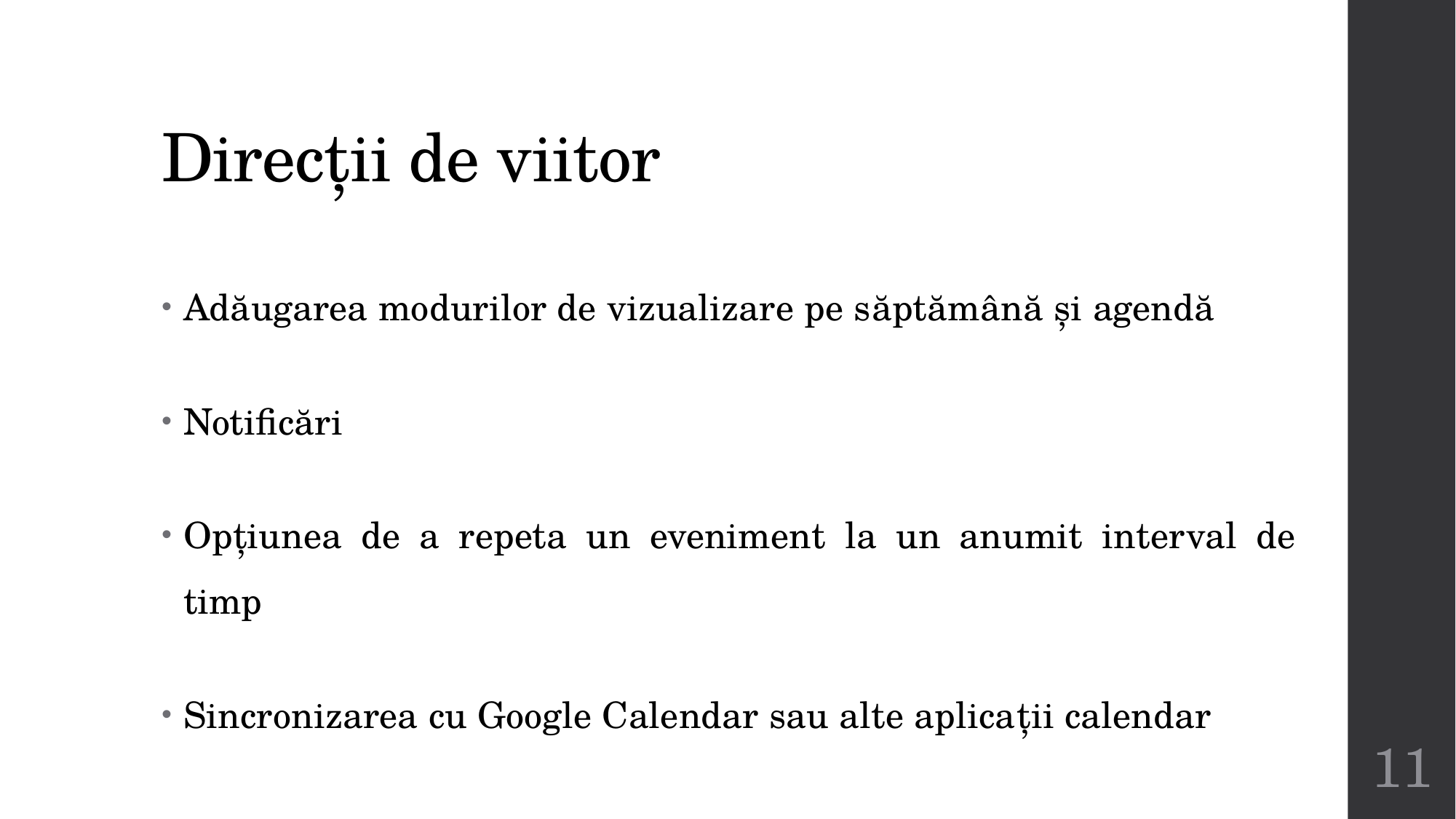

# Direcții de viitor
Adăugarea modurilor de vizualizare pe săptămână și agendă
Notificări
Opțiunea de a repeta un eveniment la un anumit interval de timp
Sincronizarea cu Google Calendar sau alte aplicații calendar
11